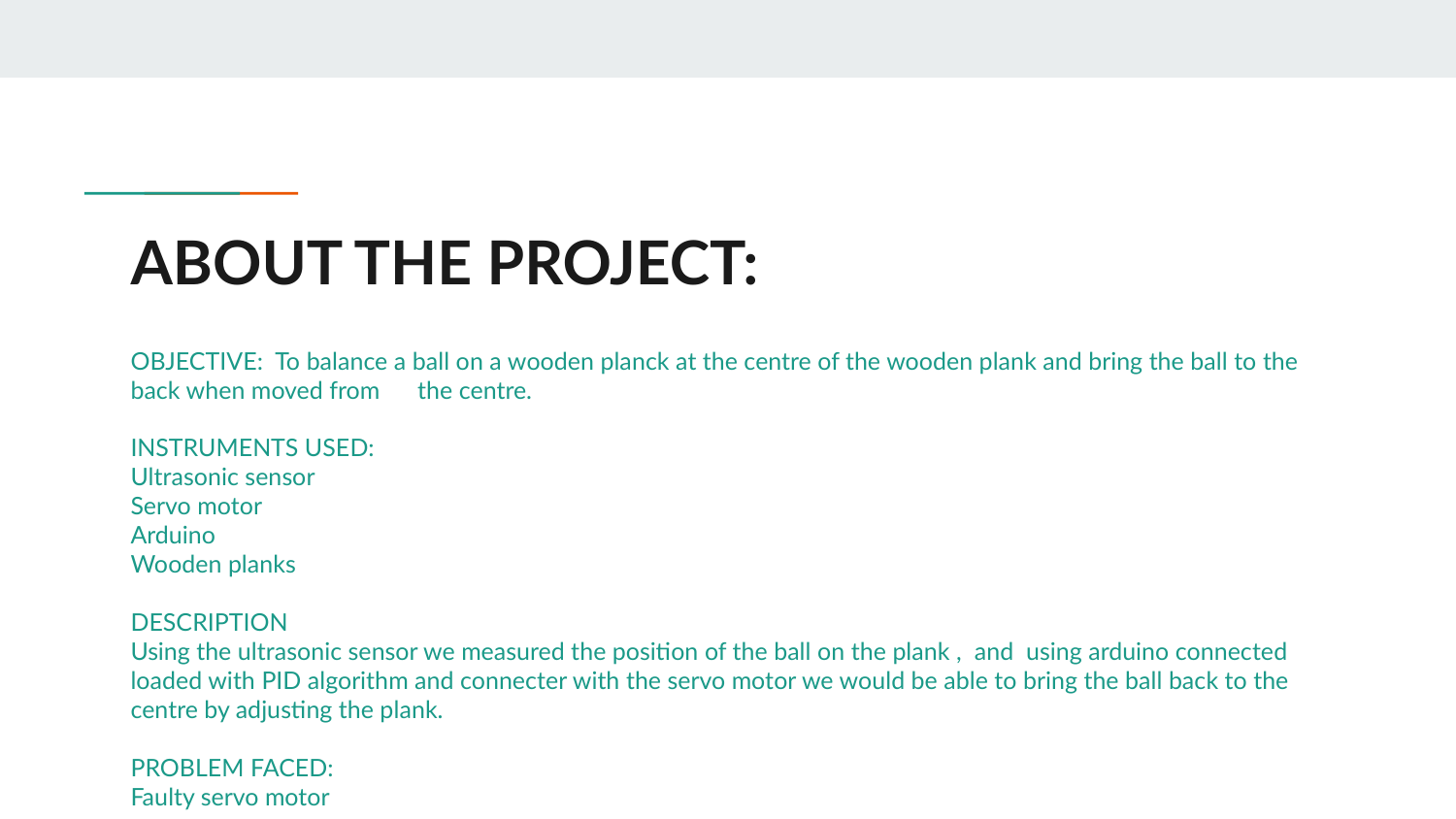

# ABOUT THE PROJECT:
OBJECTIVE:  To balance a ball on a wooden planck at the centre of the wooden plank and bring the ball to the back when moved from      the centre.

INSTRUMENTS USED:
Ultrasonic sensor
Servo motor
Arduino
Wooden planks

DESCRIPTION
Using the ultrasonic sensor we measured the position of the ball on the plank ,  and  using arduino connected loaded with PID algorithm and connecter with the servo motor we would be able to bring the ball back to the centre by adjusting the plank.

PROBLEM FACED:
Faulty servo motor